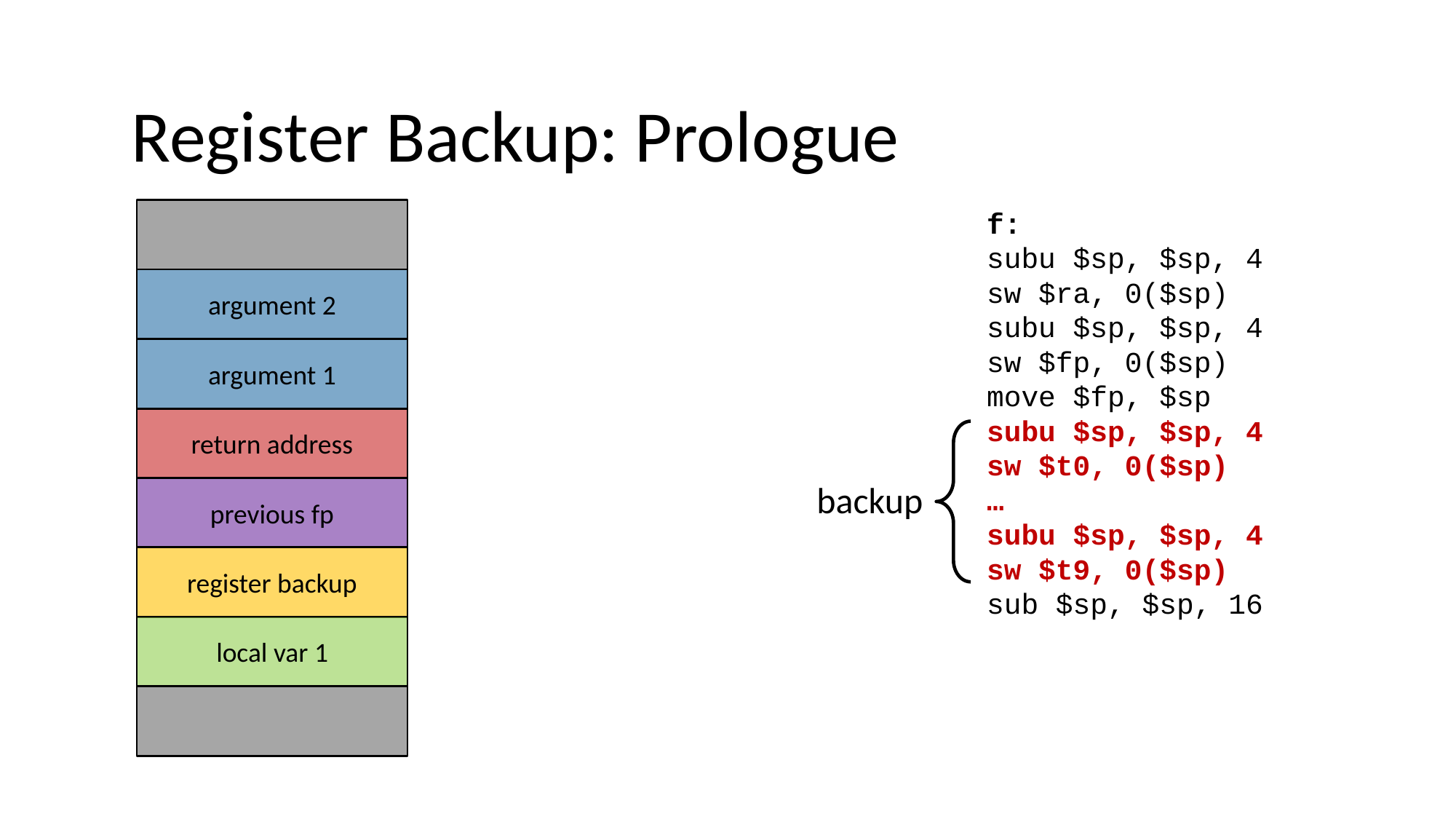

Register Backup: Prologue

argument 2
argument 1
return address
previous fp
register backup
local var 1

f:
subu $sp, $sp, 4
sw $ra, 0($sp)
subu $sp, $sp, 4
sw $fp, 0($sp)
move $fp, $sp
subu $sp, $sp, 4
sw $t0, 0($sp)
…
subu $sp, $sp, 4
sw $t9, 0($sp)
sub $sp, $sp, 16

backup